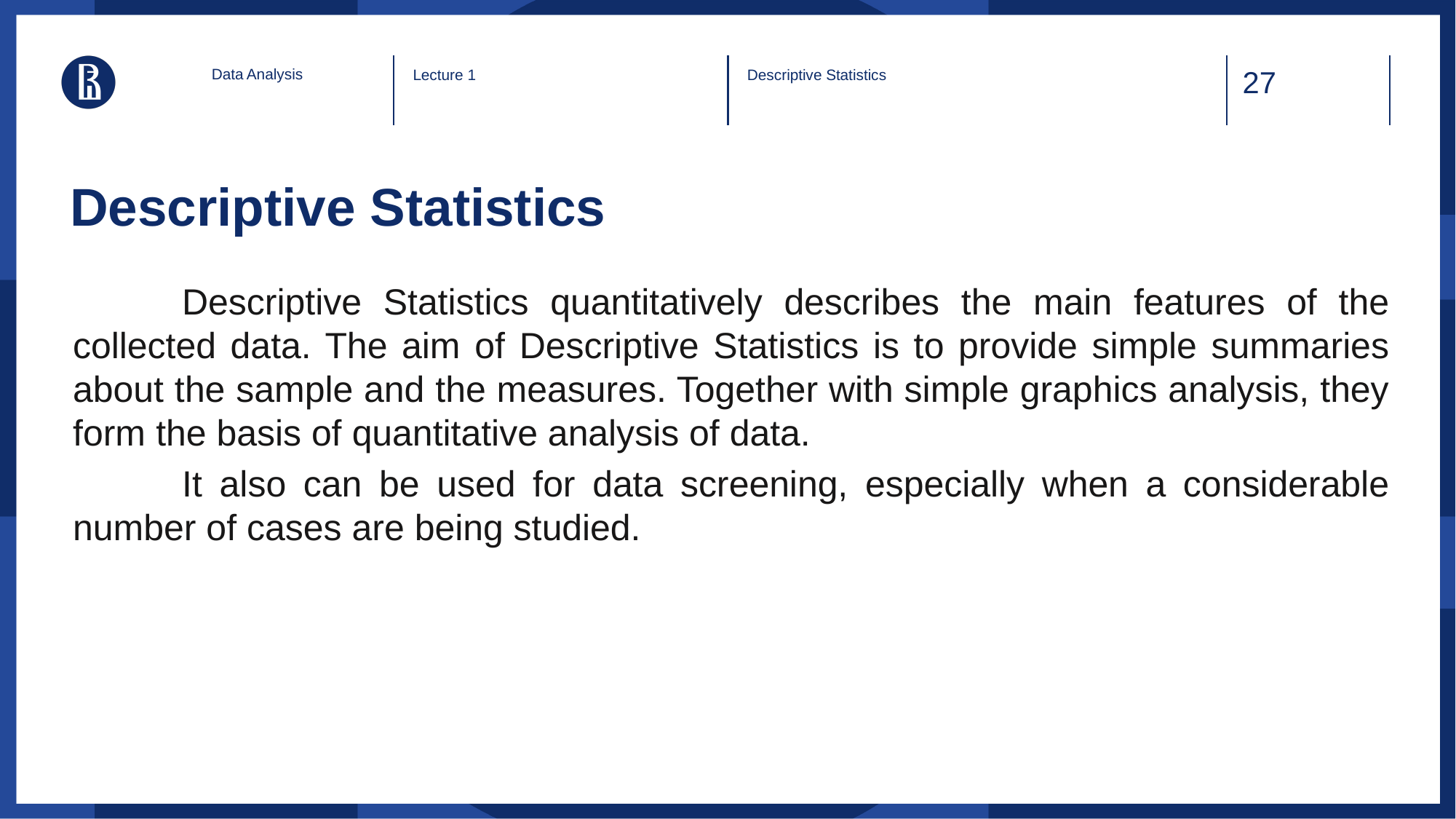

Data Analysis
Lecture 1
Descriptive Statistics
# Descriptive Statistics
		Descriptive Statistics quantitatively describes the main features of the collected data. The aim of Descriptive Statistics is to provide simple summaries about the sample and the measures. Together with simple graphics analysis, they form the basis of quantitative analysis of data.
		It also can be used for data screening, especially when a considerable number of cases are being studied.